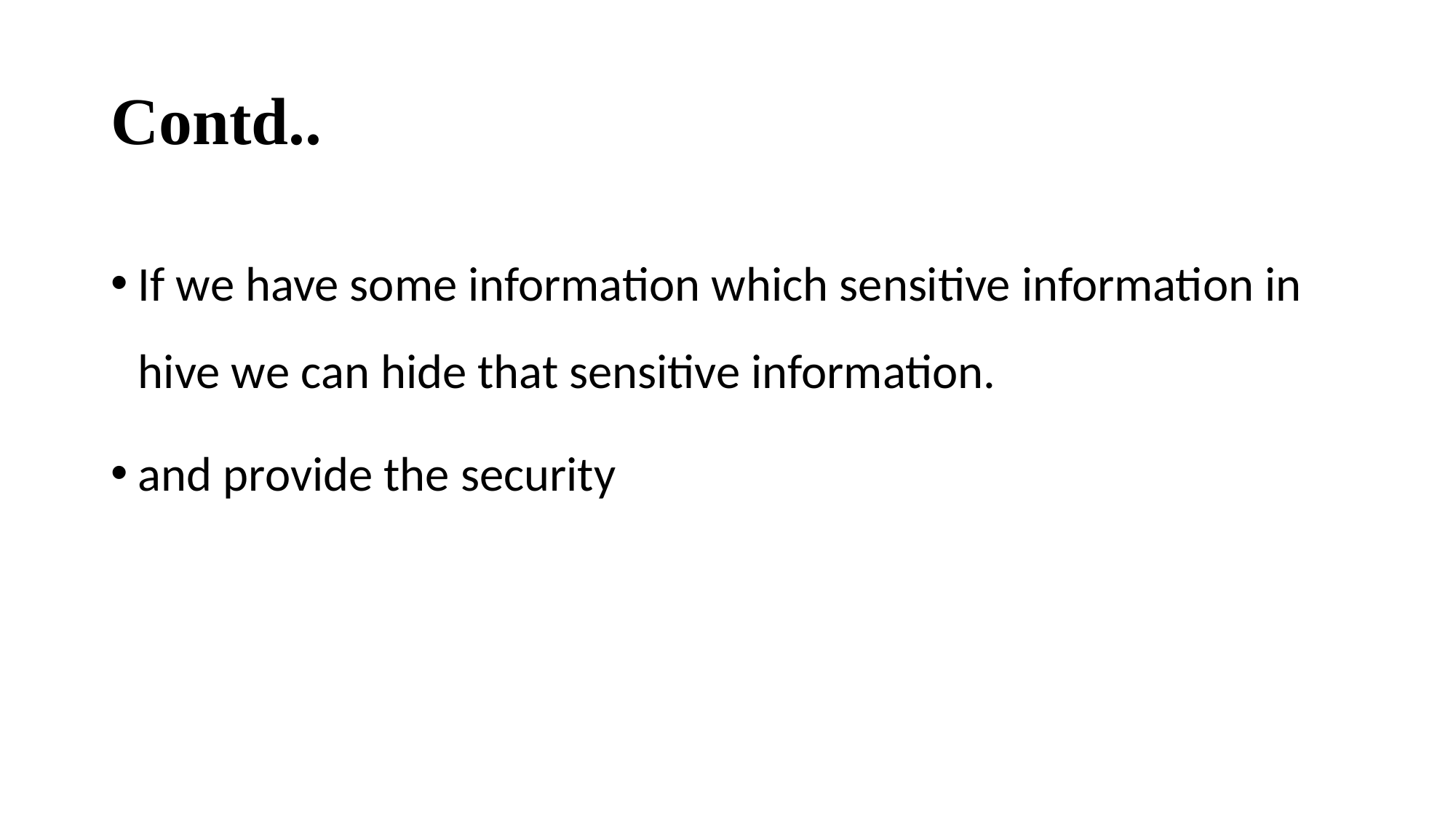

# Contd..
If we have some information which sensitive information in hive we can hide that sensitive information.
and provide the security